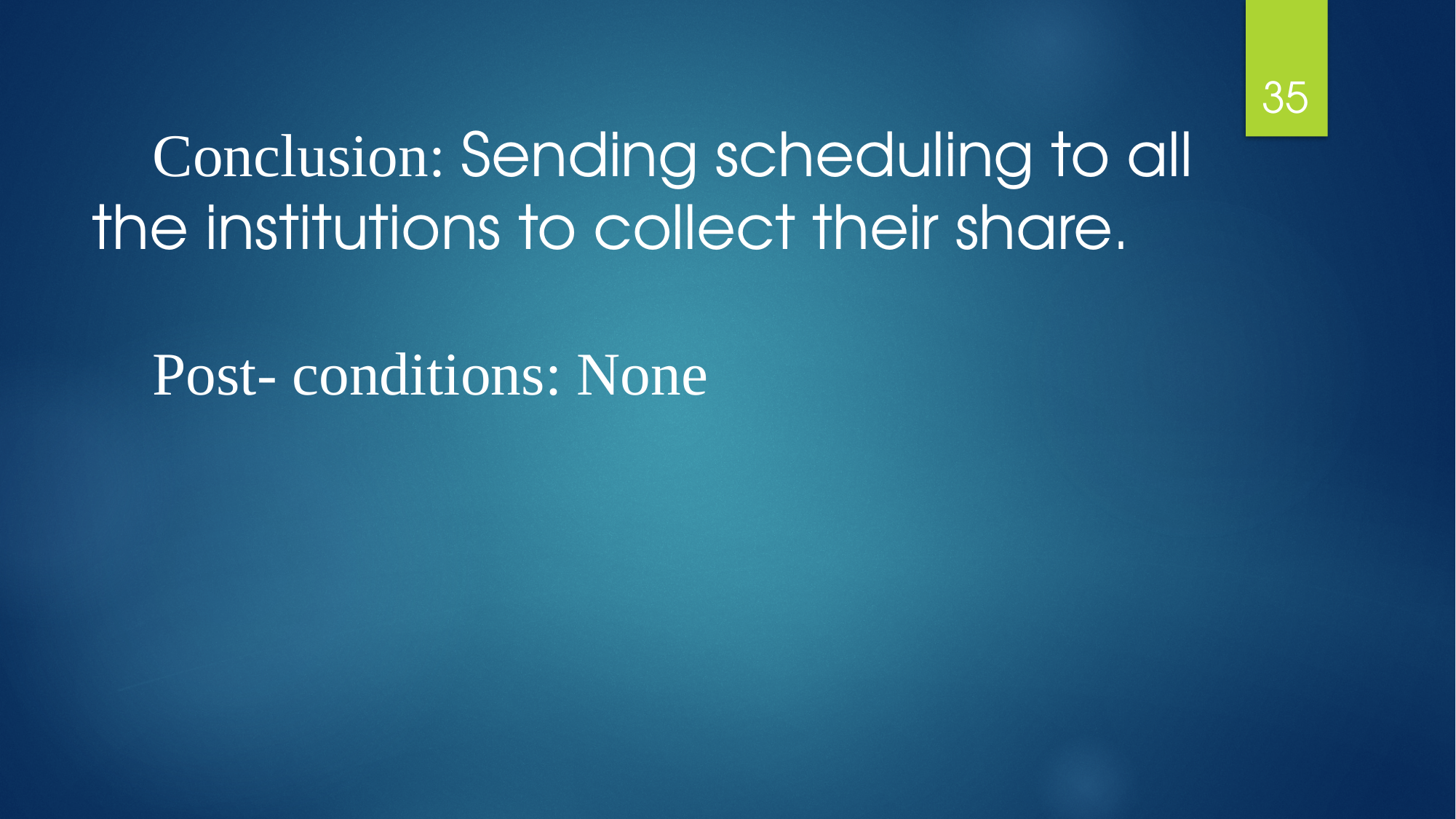

35
    Conclusion: Sending scheduling to all the institutions to collect their share.

    Post- conditions: None